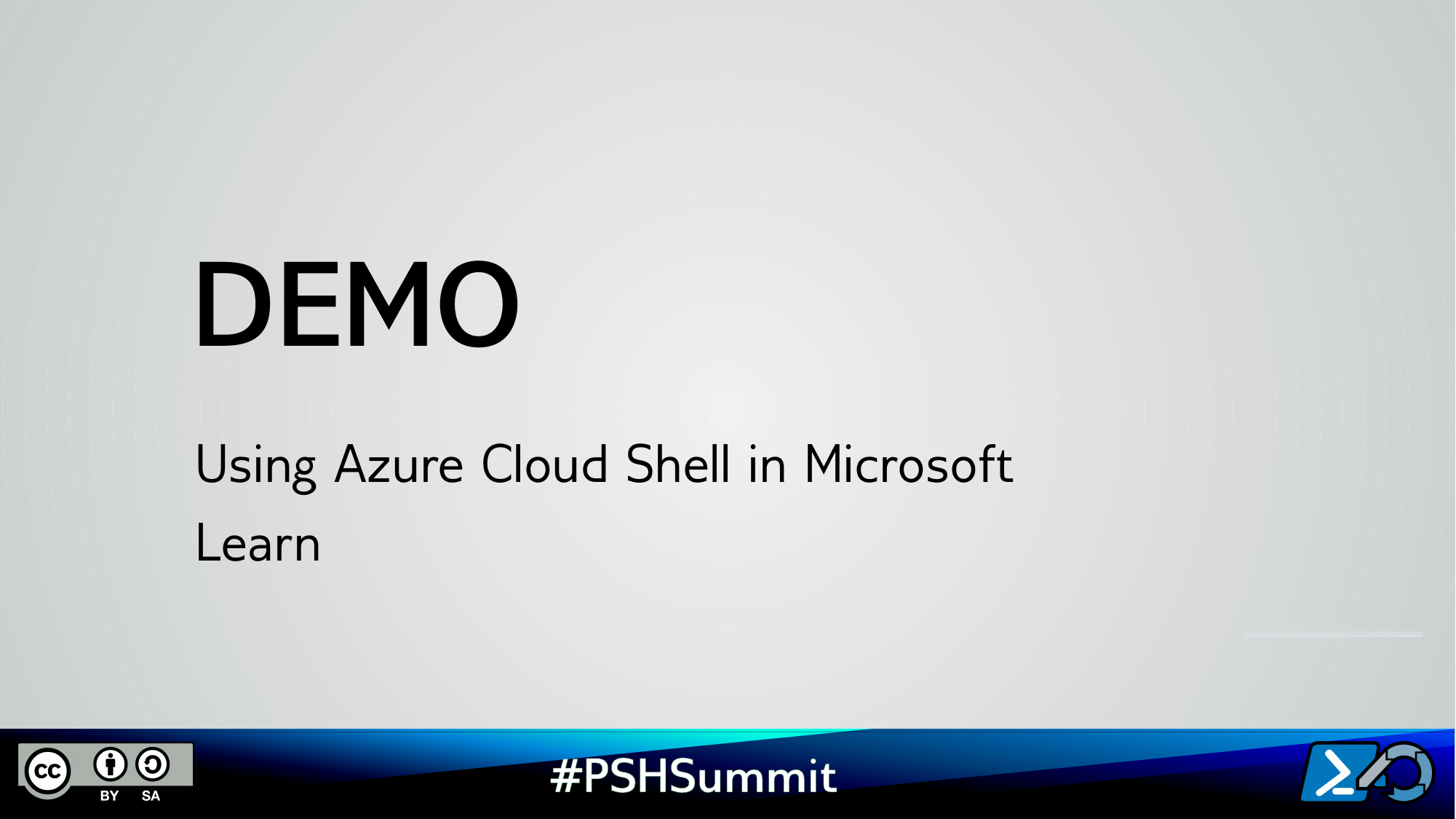

Using Azure Cloud Shell in Microsoft Learn